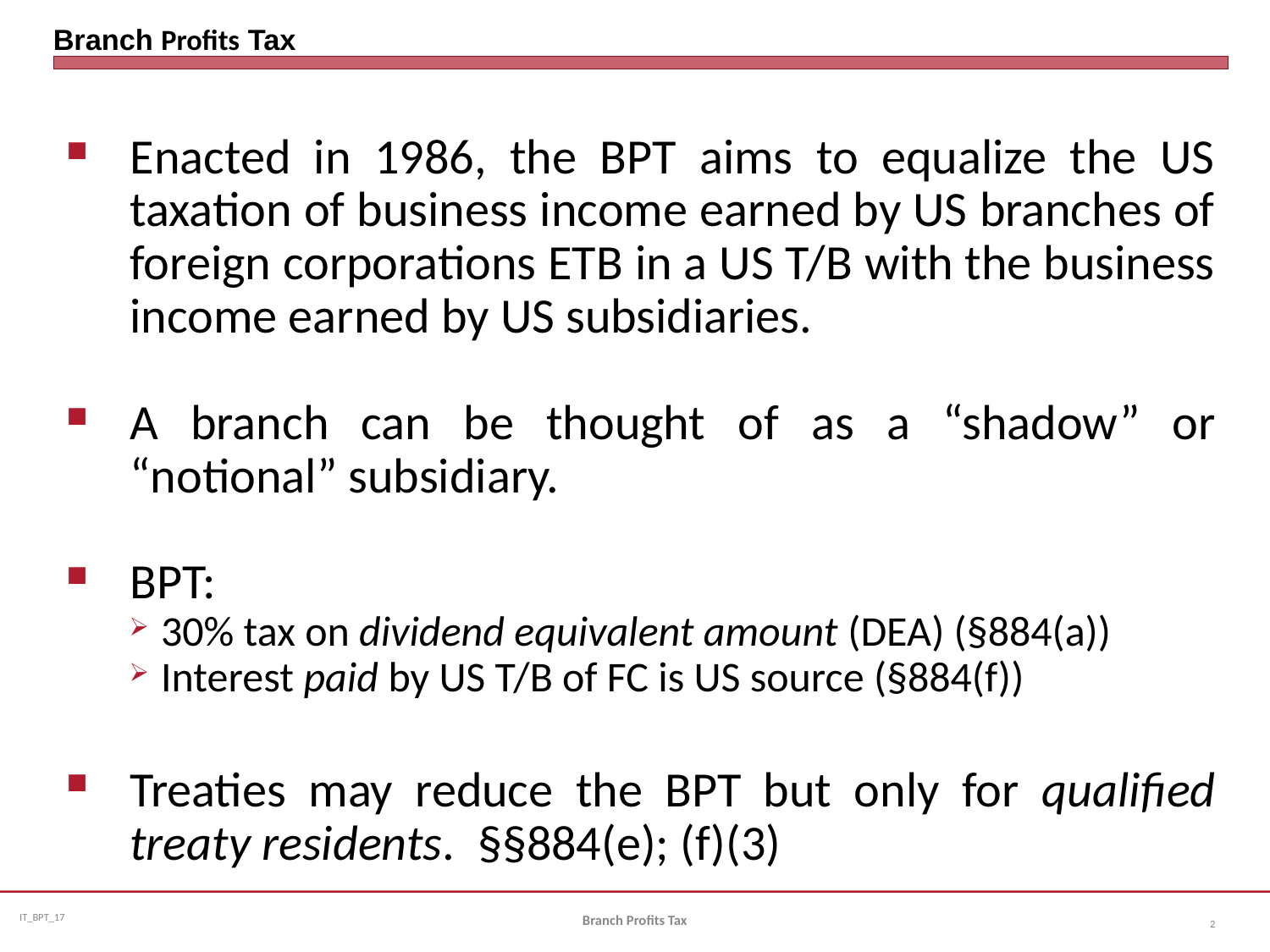

# Branch Profits Tax

Enacted in 1986, the BPT aims to equalize the US taxation of business income earned by US branches of foreign corporations ETB in a US T/B with the business income earned by US subsidiaries.

A branch can be thought of as a “shadow” or “notional” subsidiary.

BPT:
30% tax on dividend equivalent amount (DEA) (§884(a))
Interest paid by US T/B of FC is US source (§884(f))

Treaties may reduce the BPT but only for qualified treaty residents.  §§884(e); (f)(3)
Branch Profits Tax
2